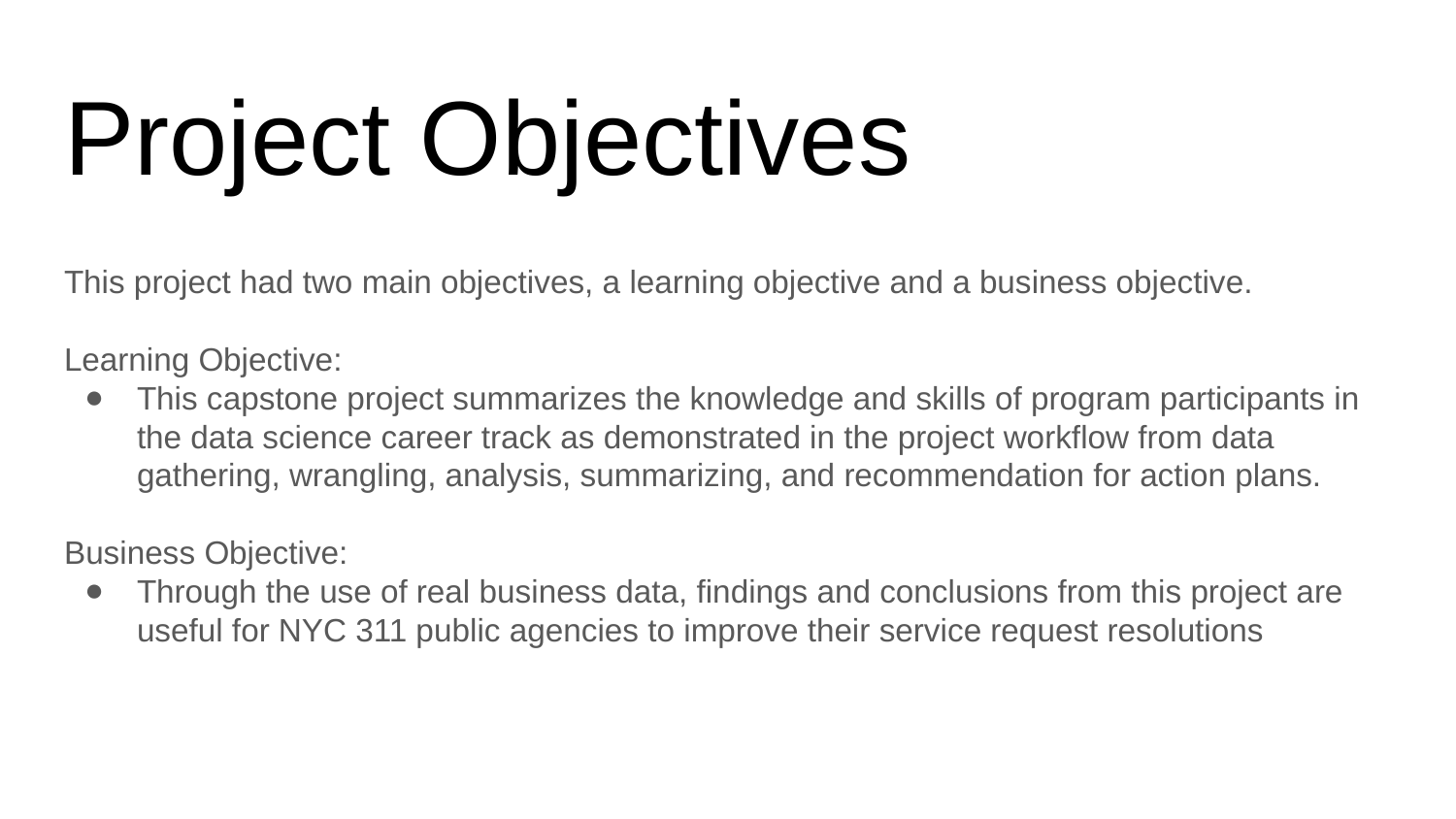

# Project Objectives

This project had two main objectives, a learning objective and a business objective.

Learning Objective:
This capstone project summarizes the knowledge and skills of program participants in the data science career track as demonstrated in the project workflow from data gathering, wrangling, analysis, summarizing, and recommendation for action plans.

Business Objective:
Through the use of real business data, findings and conclusions from this project are useful for NYC 311 public agencies to improve their service request resolutions